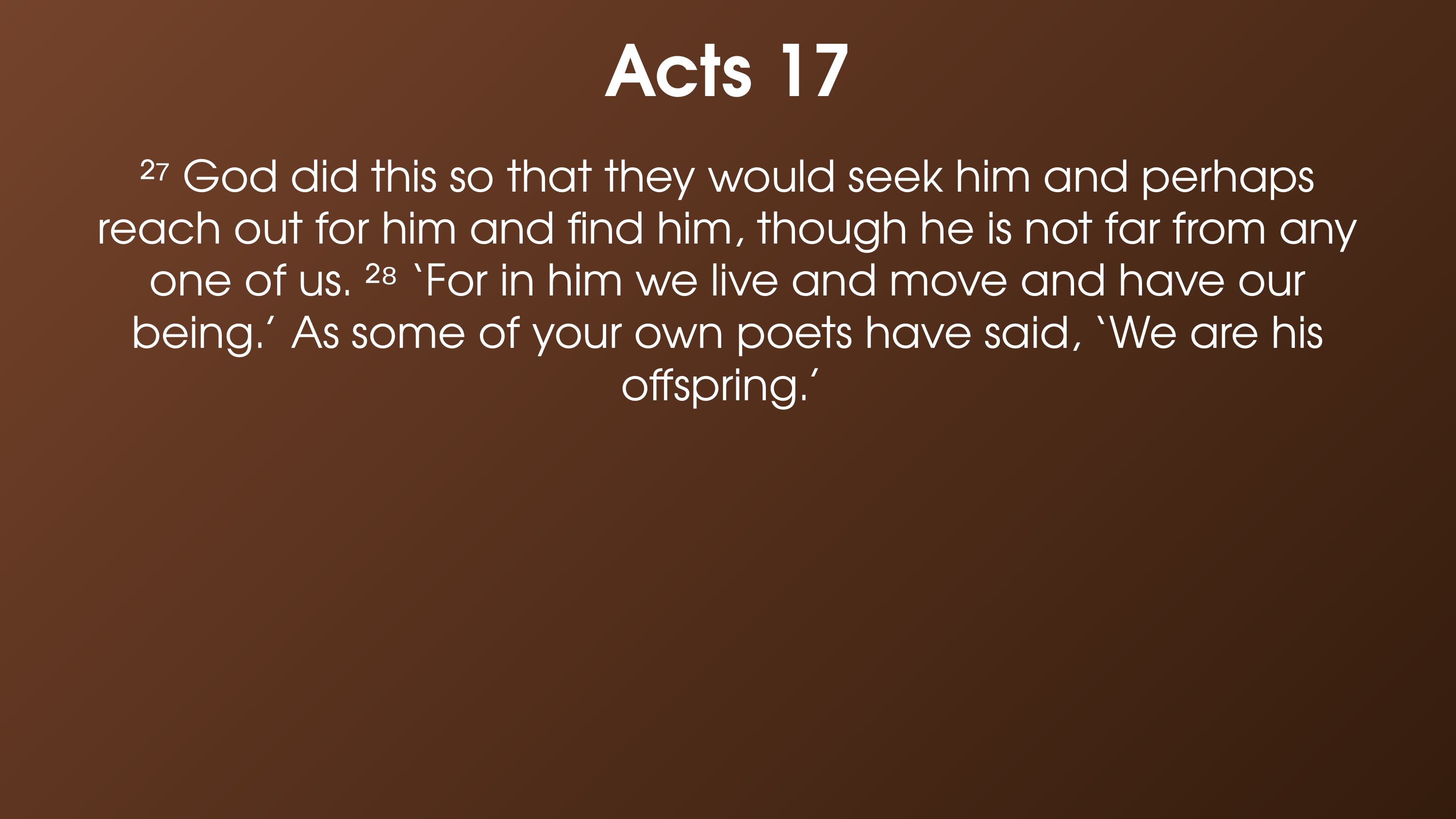

Acts 17
²⁷ God did this so that they would seek him and perhaps reach out for him and find him, though he is not far from any one of us. ²⁸ ‘For in him we live and move and have our being.’ As some of your own poets have said, ‘We are his offspring.’